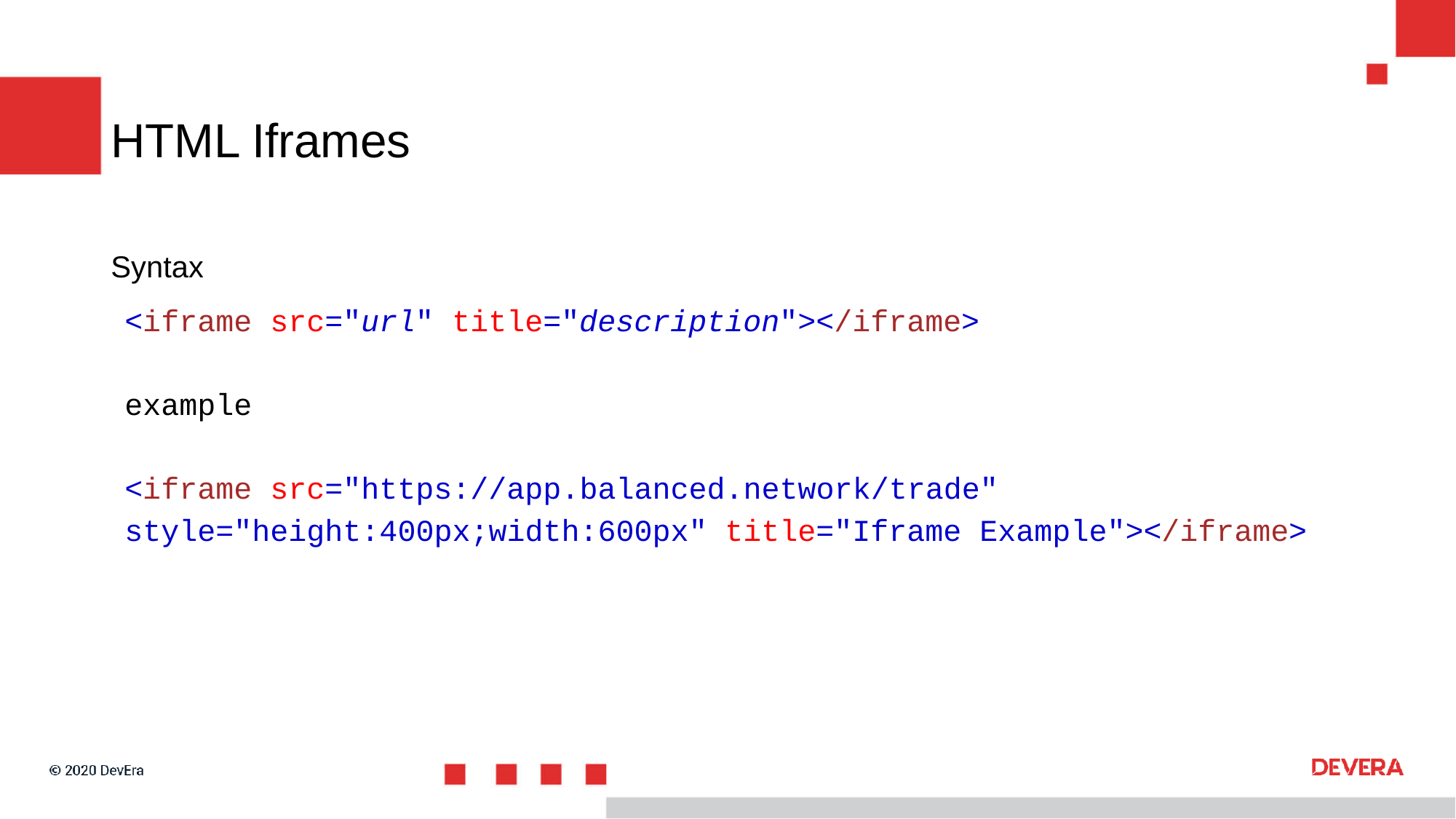

# HTML Iframes
Syntax
<iframe src="url" title="description"></iframe>

example

<iframe src="https://app.balanced.network/trade" style="height:400px;width:600px" title="Iframe Example"></iframe>